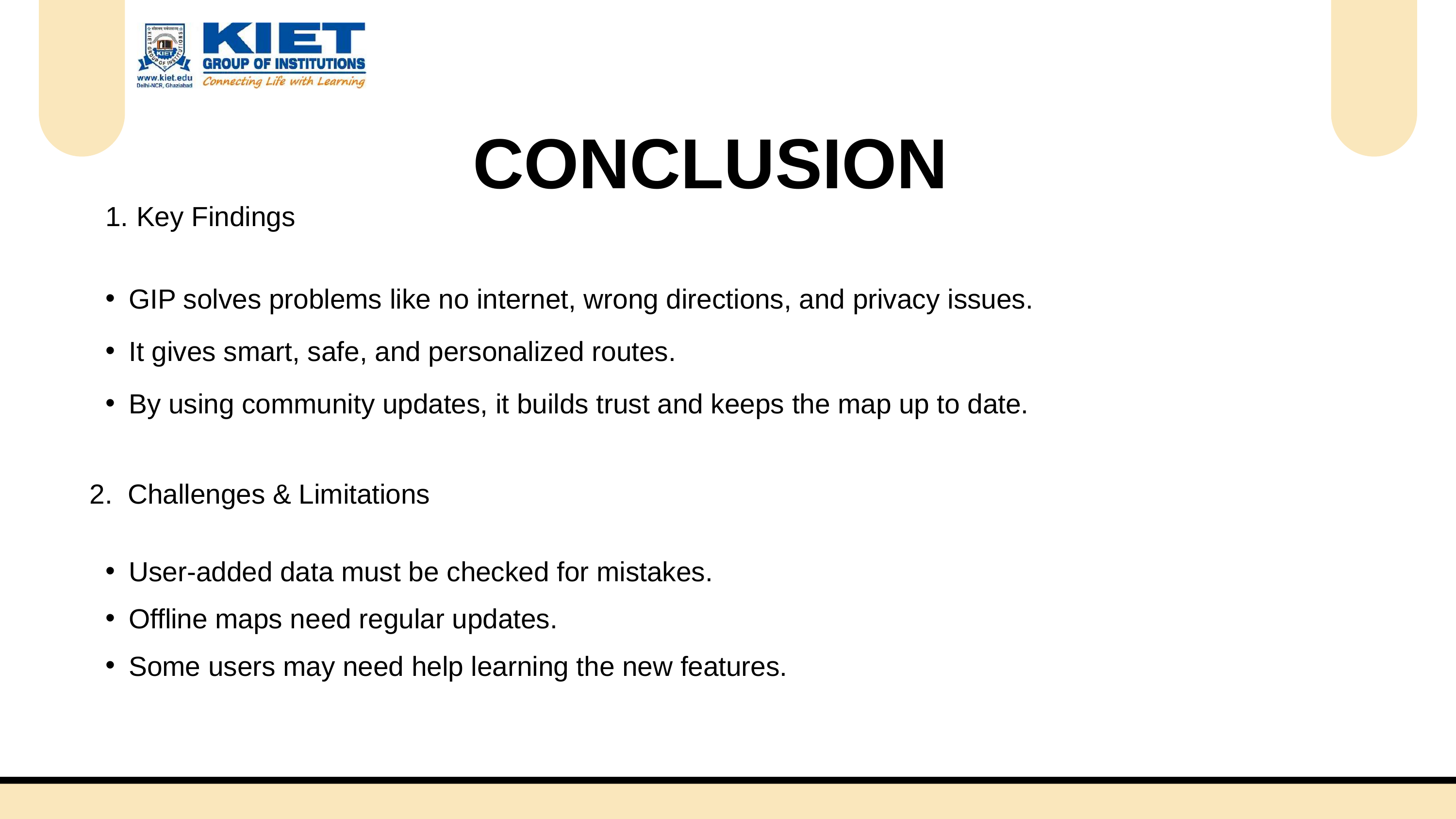

CONCLUSION
 Key Findings

GIP solves problems like no internet, wrong directions, and privacy issues.
It gives smart, safe, and personalized routes.
By using community updates, it builds trust and keeps the map up to date.

 2.  Challenges & Limitations

User-added data must be checked for mistakes.
Offline maps need regular updates.
Some users may need help learning the new features.